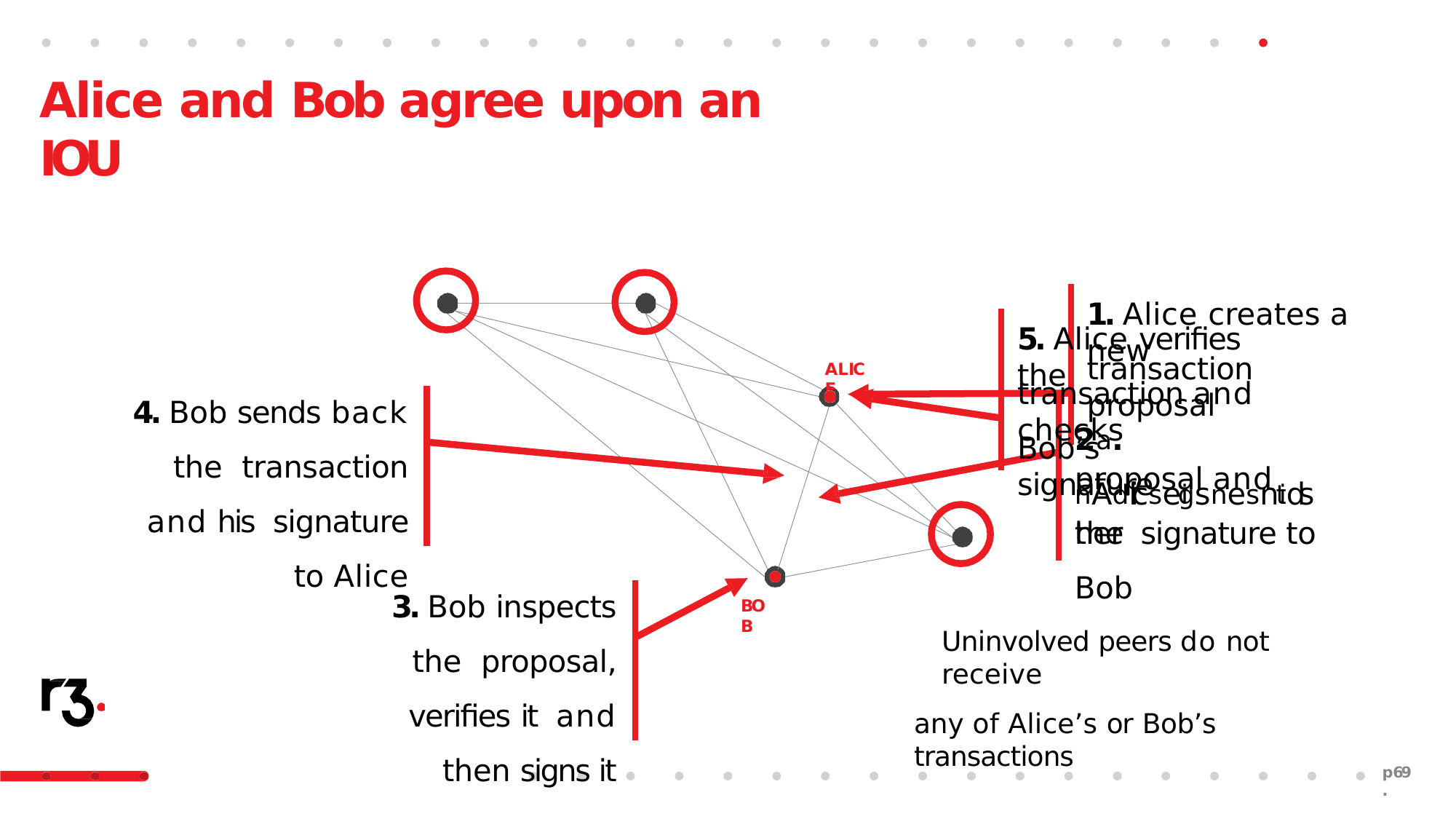

# Alice and Bob agree upon an IOU

1. Alice creates a new

5. Alice verifies the
transaction proposal
ALICE
transaction and checks
4. Bob sends back the  transaction and his  signature to Alice

2a. nAdlicseigsnesnitds the

Bob’s signature

proposal and her  signature to Bob

3. Bob inspects the  proposal, verifies it  and then signs it

BOB
Uninvolved peers do not receive
any of Alice’s or Bob’s transactions
p69.